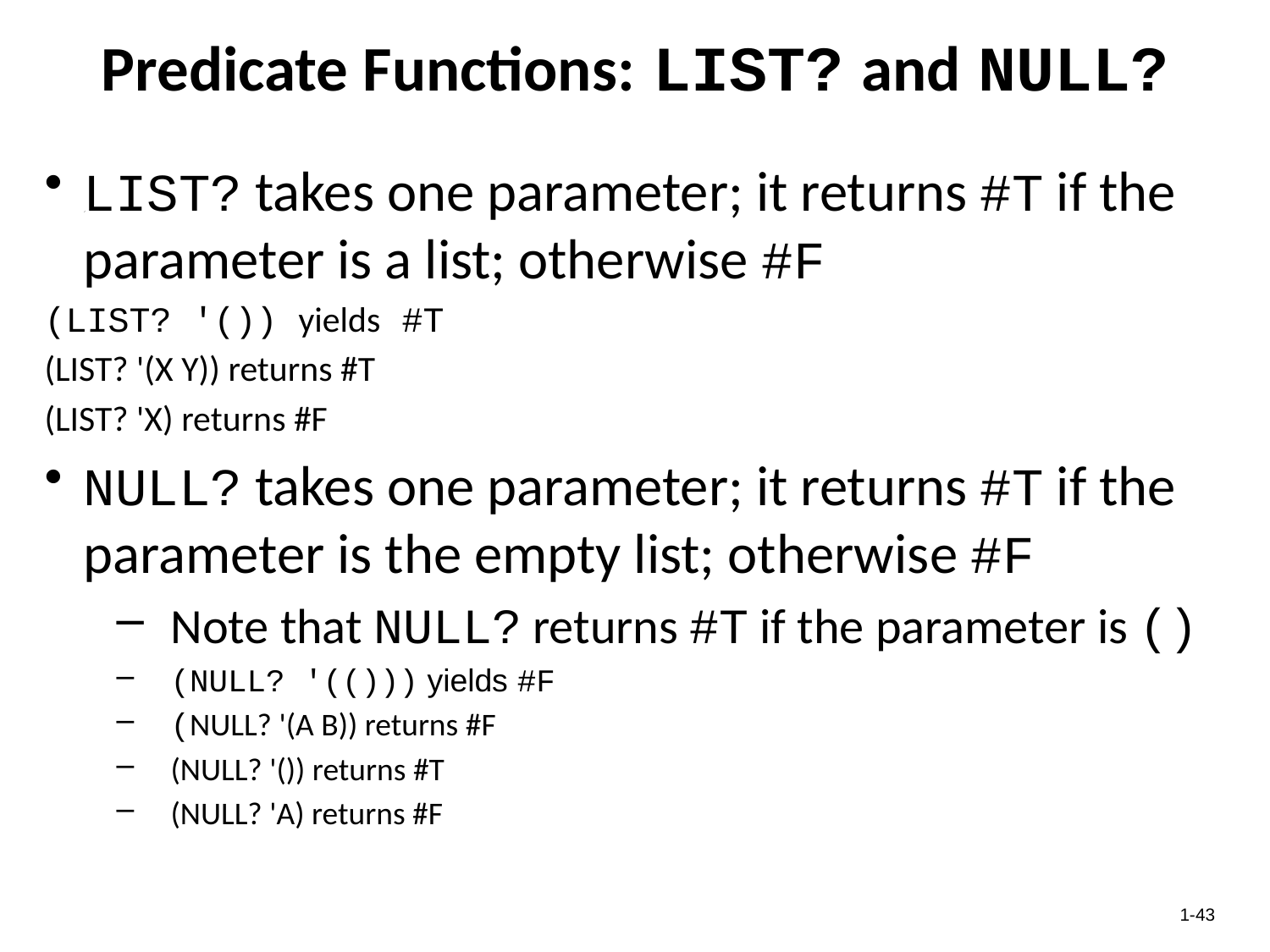

# Predicate Functions: LIST? and NULL?
LIST? takes one parameter; it returns #T if the parameter is a list; otherwise #F
(LIST? '()) yields #T
(LIST? '(X Y)) returns #T
(LIST? 'X) returns #F
NULL? takes one parameter; it returns #T if the parameter is the empty list; otherwise #F
Note that NULL? returns #T if the parameter is ()
(NULL? '(())) yields #F
(NULL? '(A B)) returns #F
(NULL? '()) returns #T
(NULL? 'A) returns #F
1-43